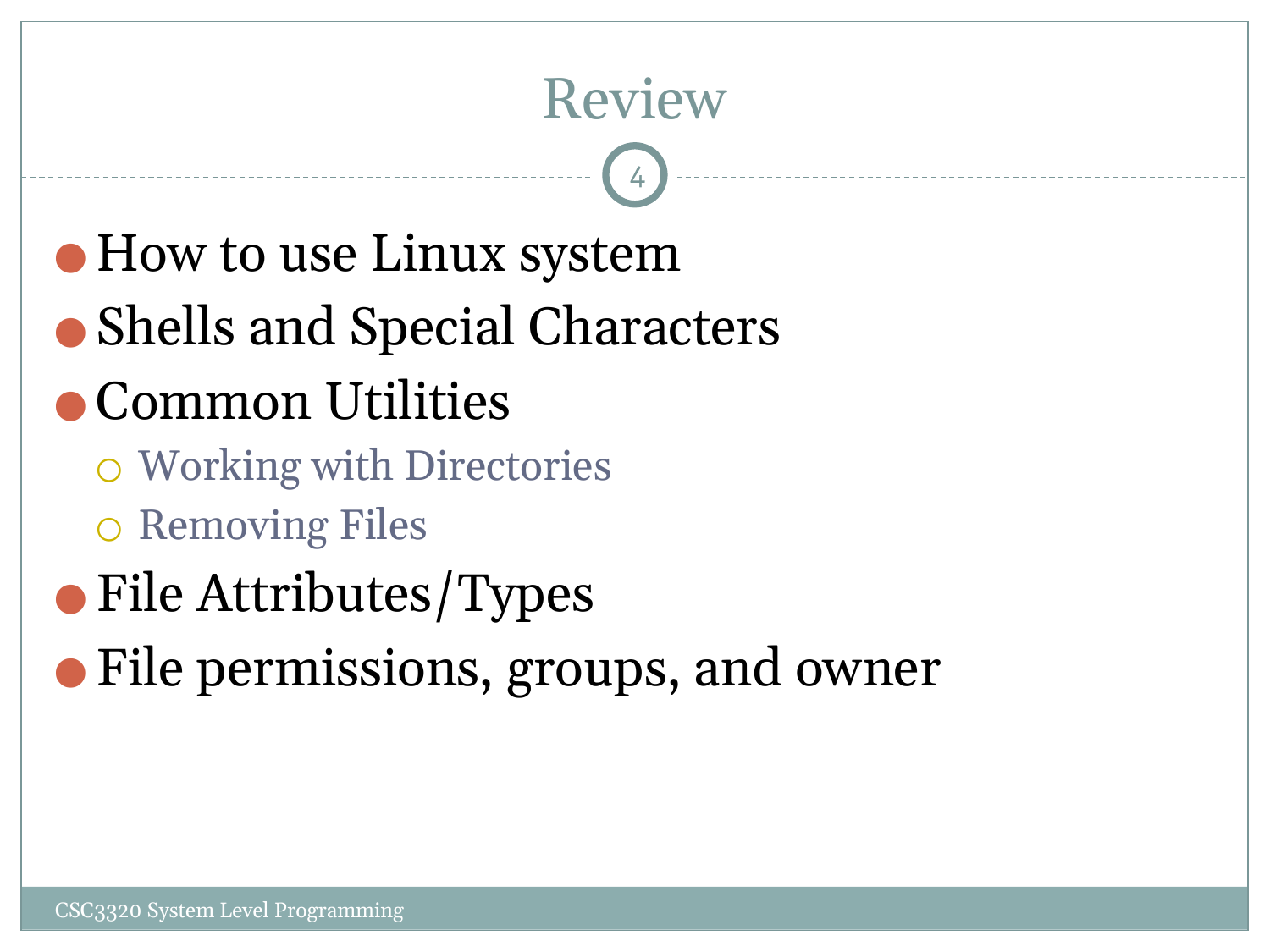

# Review
4
How to use Linux system
Shells and Special Characters
Common Utilities
Working with Directories
Removing Files
File Attributes/Types
File permissions, groups, and owner
CSC3320 System Level Programming